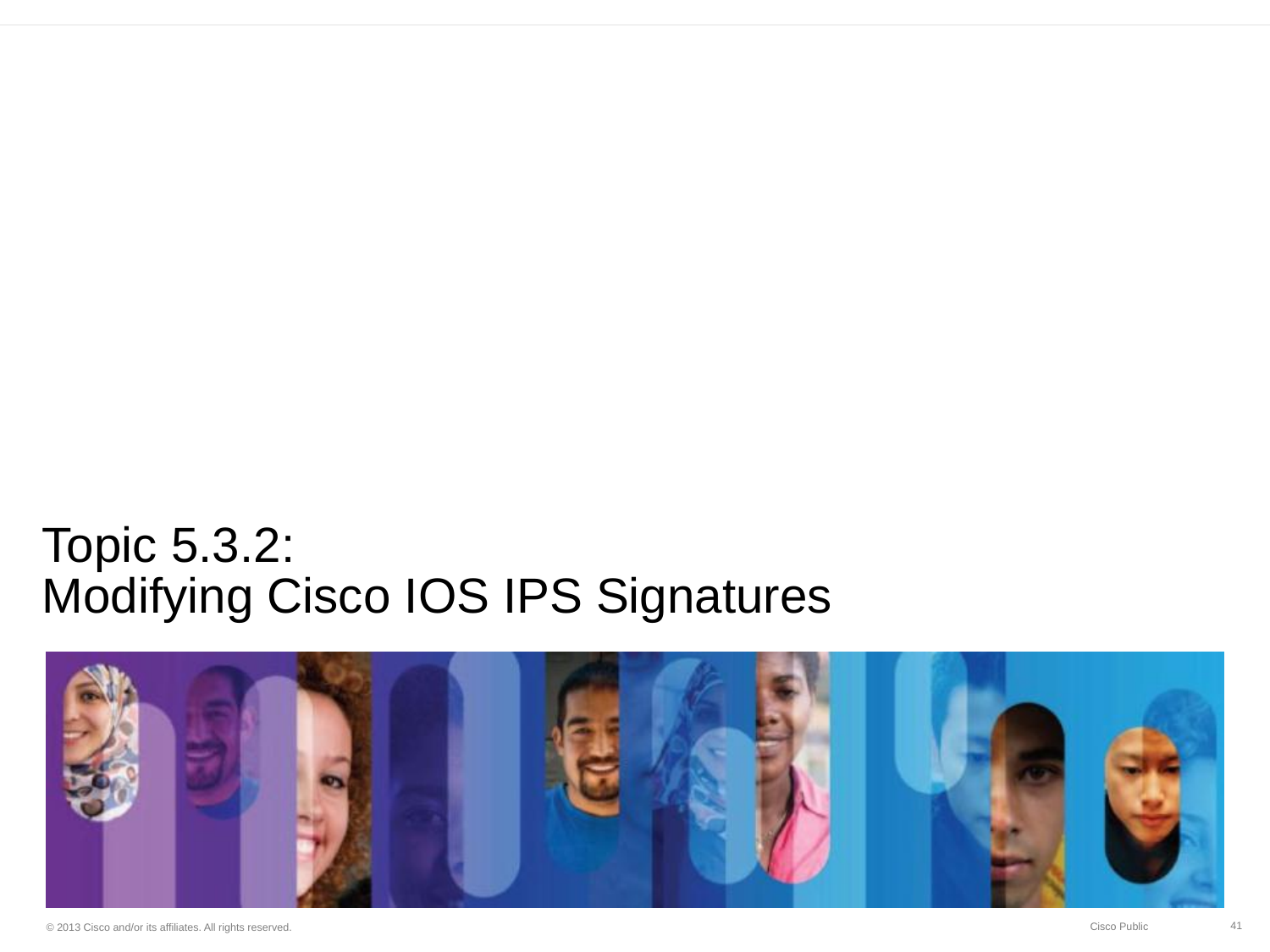

# Topic 5.3.2: Modifying Cisco IOS IPS Signatures